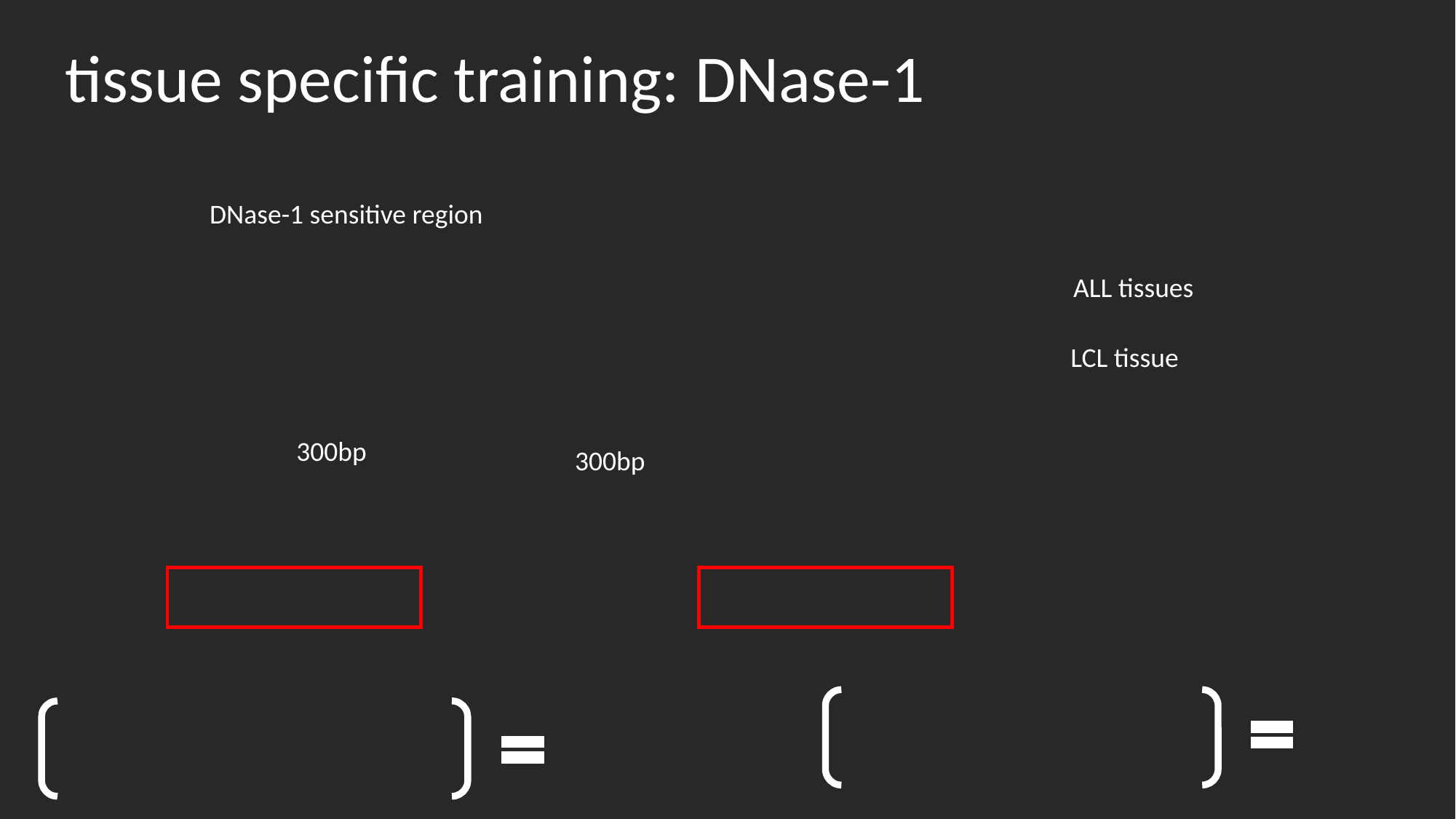

tissue specific training: DNase-1
DNase-1 sensitive region
ALL tissues
LCL tissue
300bp
300bp